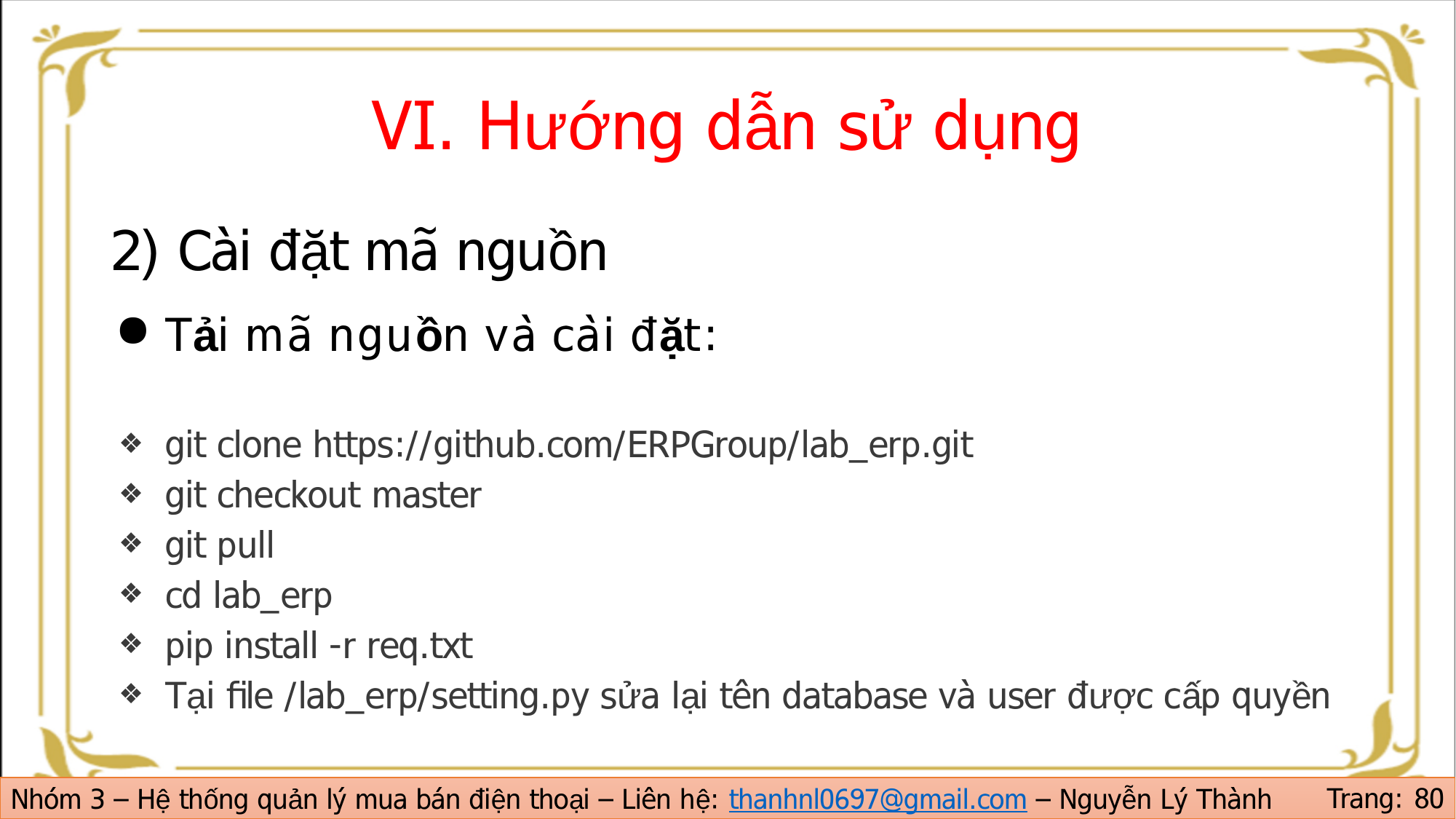

# VI. Hướng dẫn sử dụng
2) Cài đặt mã nguồn
Tải mã nguồn và cài đặt:

git clone https://github.com/ERPGroup/lab_erp.git
git checkout master
git pull
cd lab_erp
pip install -r req.txt
Tại file /lab_erp/setting.py sửa lại tên database và user được cấp quyền

80